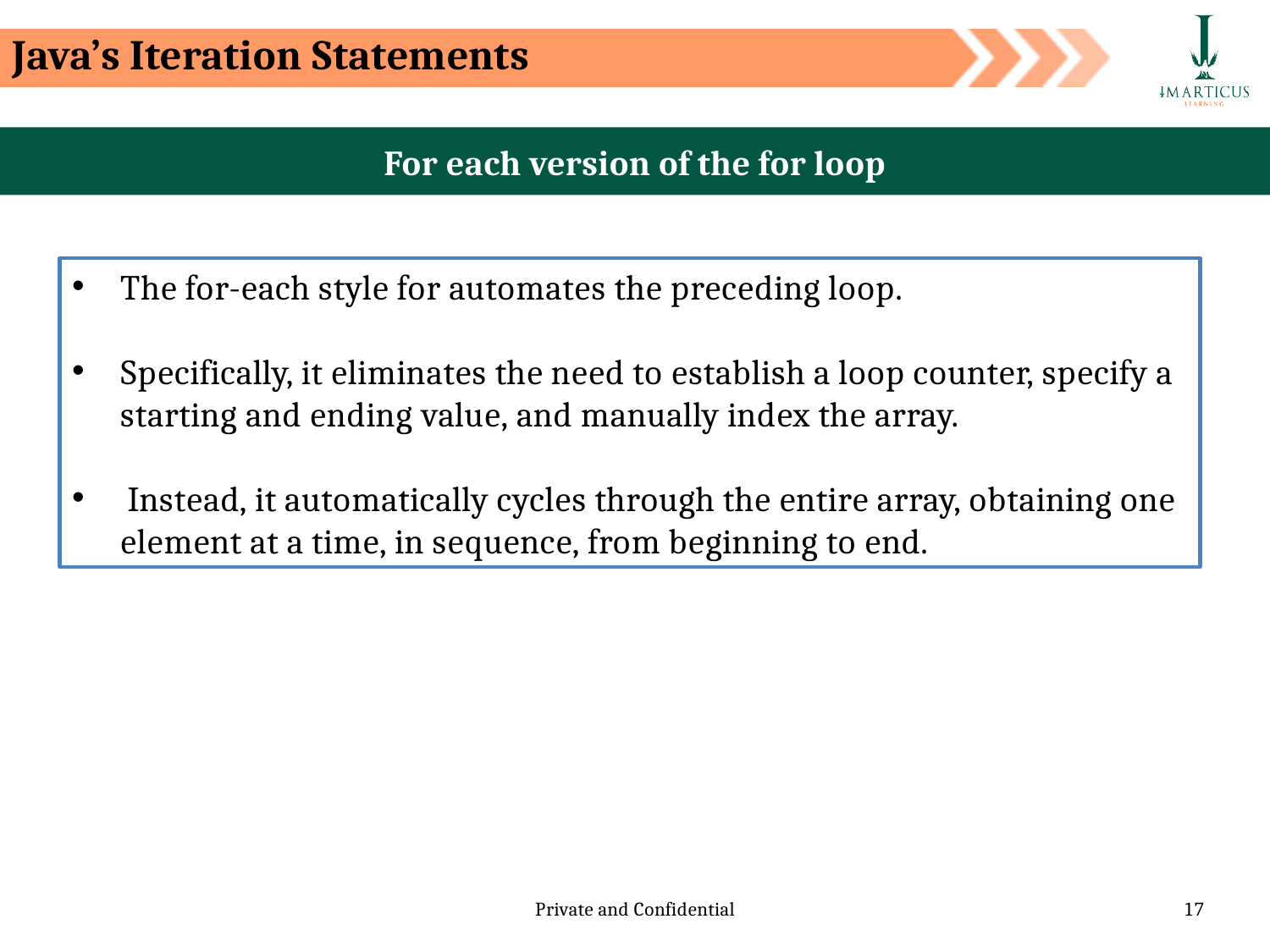

Java’s Iteration Statements

For each version of the for loop
The for-each style for automates the preceding loop.

Specifically, it eliminates the need to establish a loop counter, specify a starting and ending value, and manually index the array.

 Instead, it automatically cycles through the entire array, obtaining one element at a time, in sequence, from beginning to end.